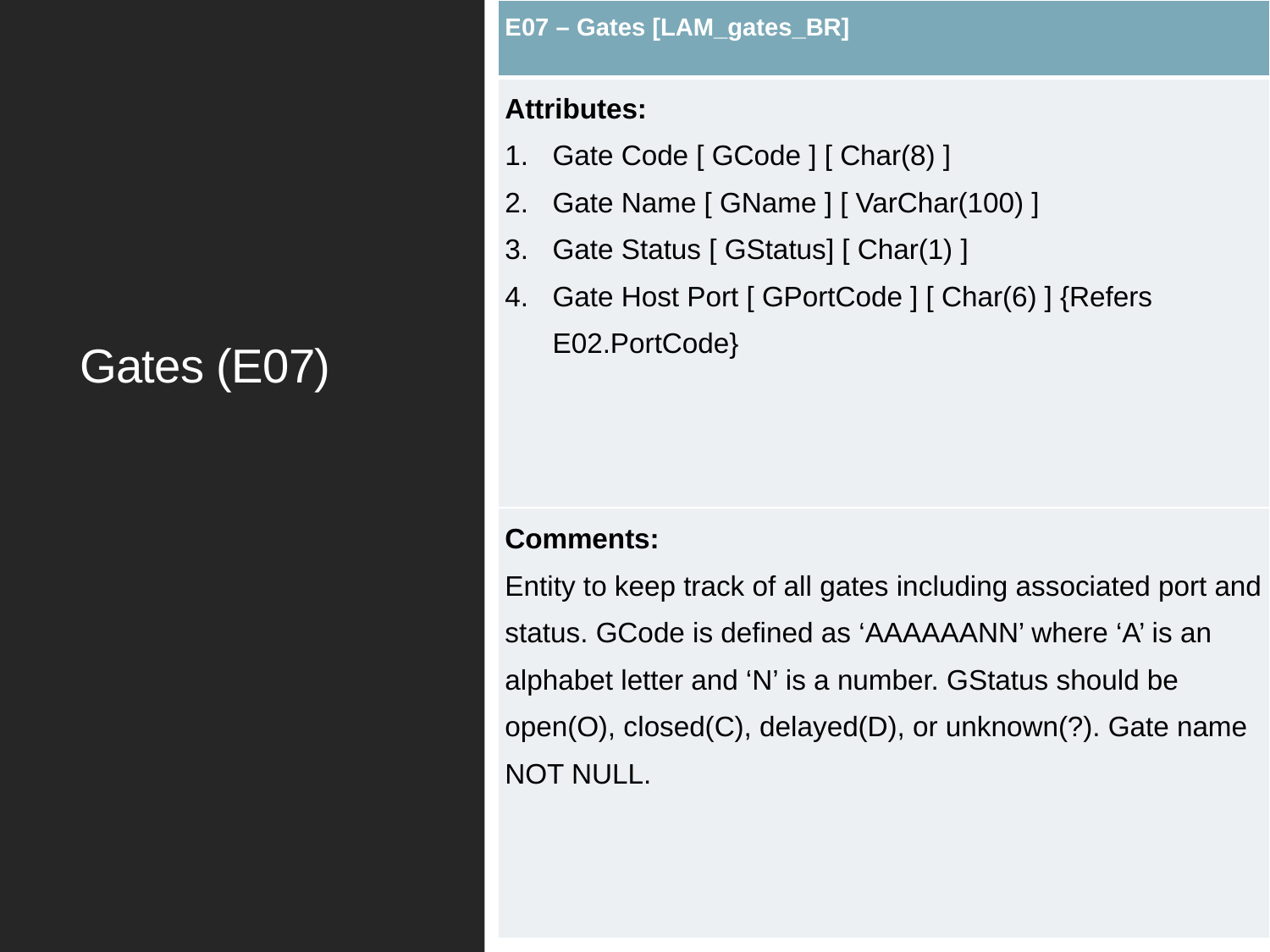

| E07 – Gates [LAM\_gates\_BR] |
| --- |
| Attributes: Gate Code [ GCode ] [ Char(8) ] Gate Name [ GName ] [ VarChar(100) ] Gate Status [ GStatus] [ Char(1) ] Gate Host Port [ GPortCode ] [ Char(6) ] {Refers E02.PortCode} |
| Comments: Entity to keep track of all gates including associated port and status. GCode is defined as ‘AAAAAANN’ where ‘A’ is an alphabet letter and ‘N’ is a number. GStatus should be open(O), closed(C), delayed(D), or unknown(?). Gate name NOT NULL. |
# Gates (E07)